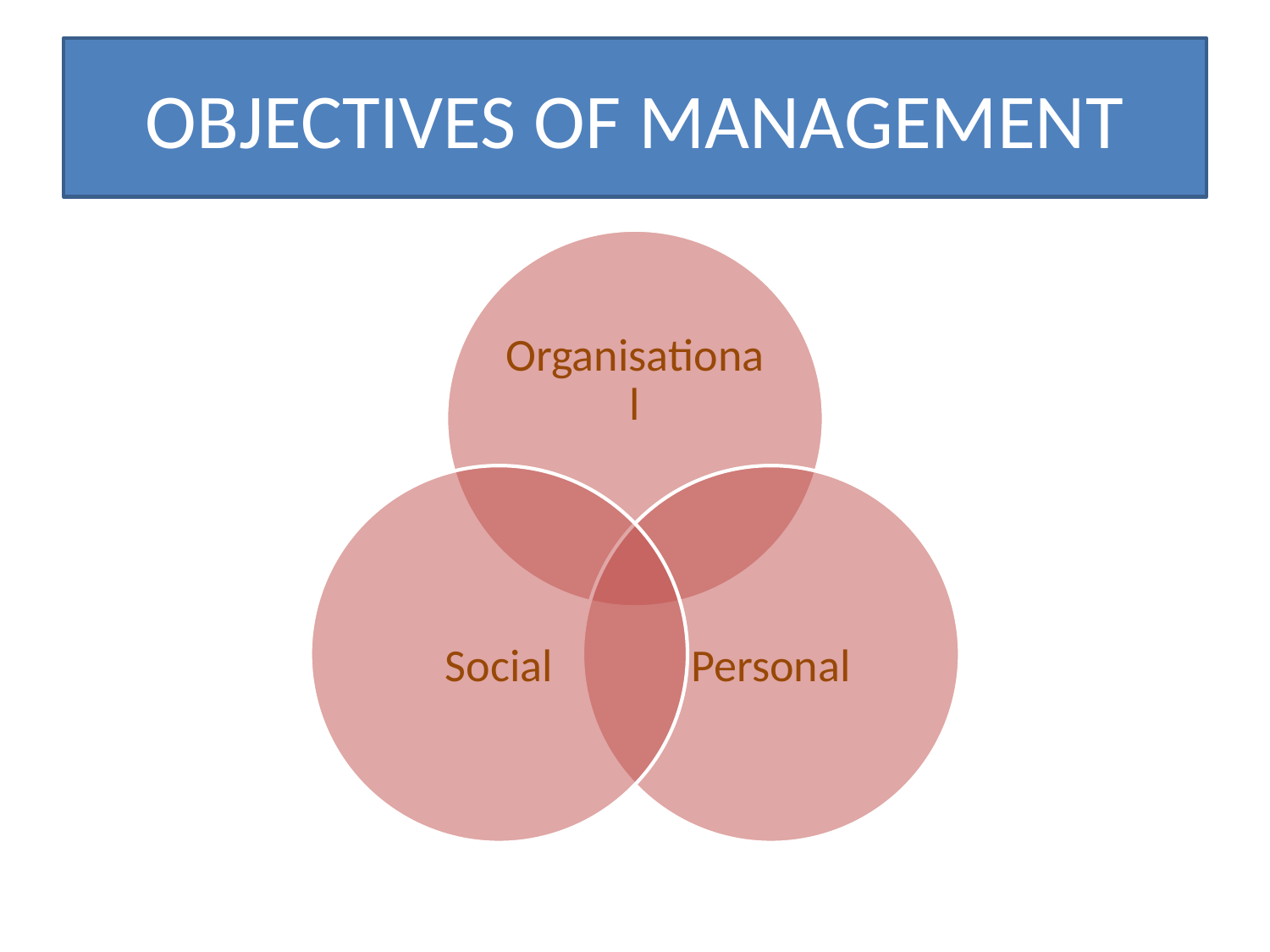

# OBJECTIVES OF MANAGEMENT
Organisational
Personal
Social